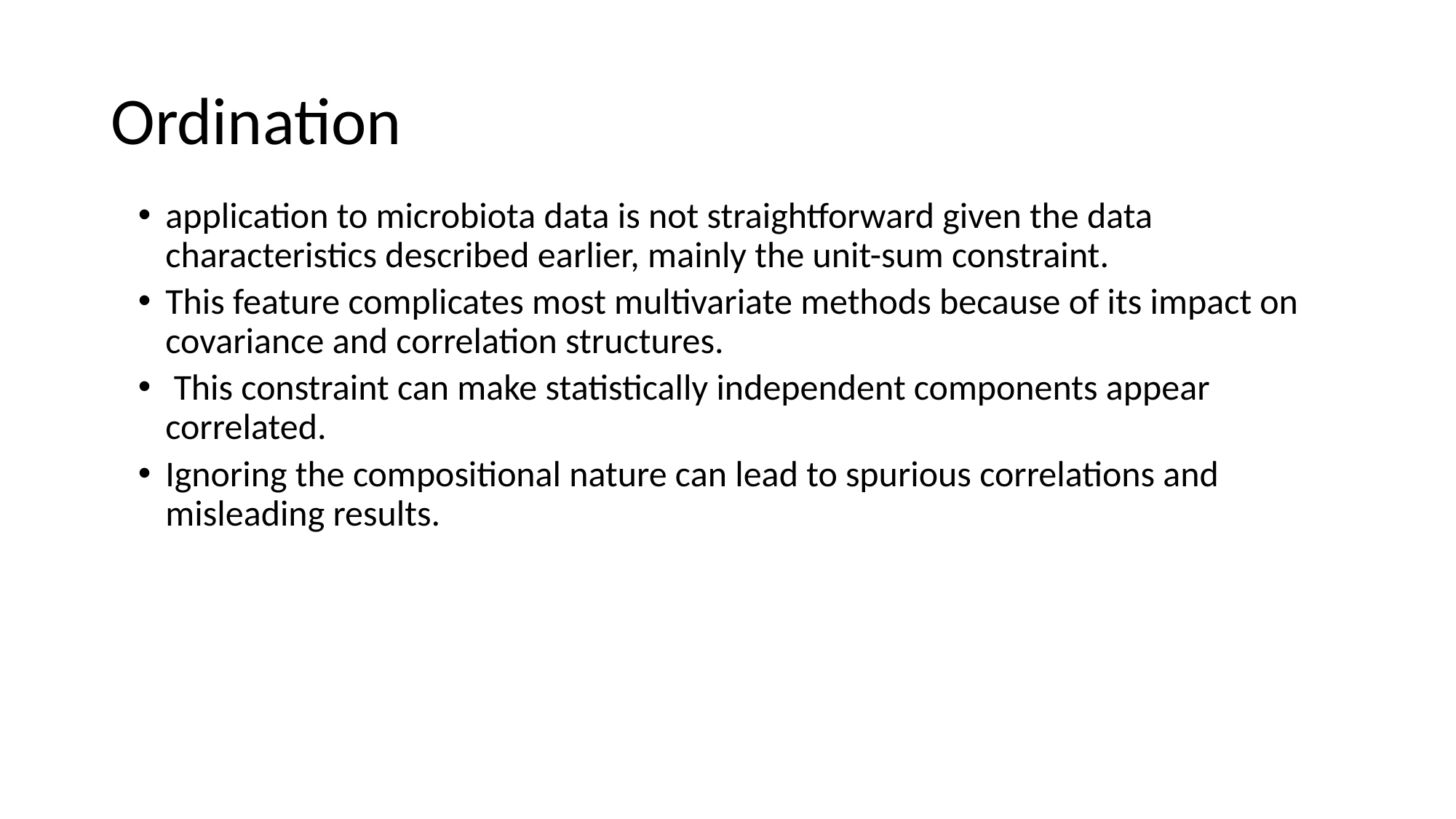

# Ordination
application to microbiota data is not straightforward given the data characteristics described earlier, mainly the unit-sum constraint.
This feature complicates most multivariate methods because of its impact on covariance and correlation structures.
 This constraint can make statistically independent components appear correlated.
Ignoring the compositional nature can lead to spurious correlations and misleading results.